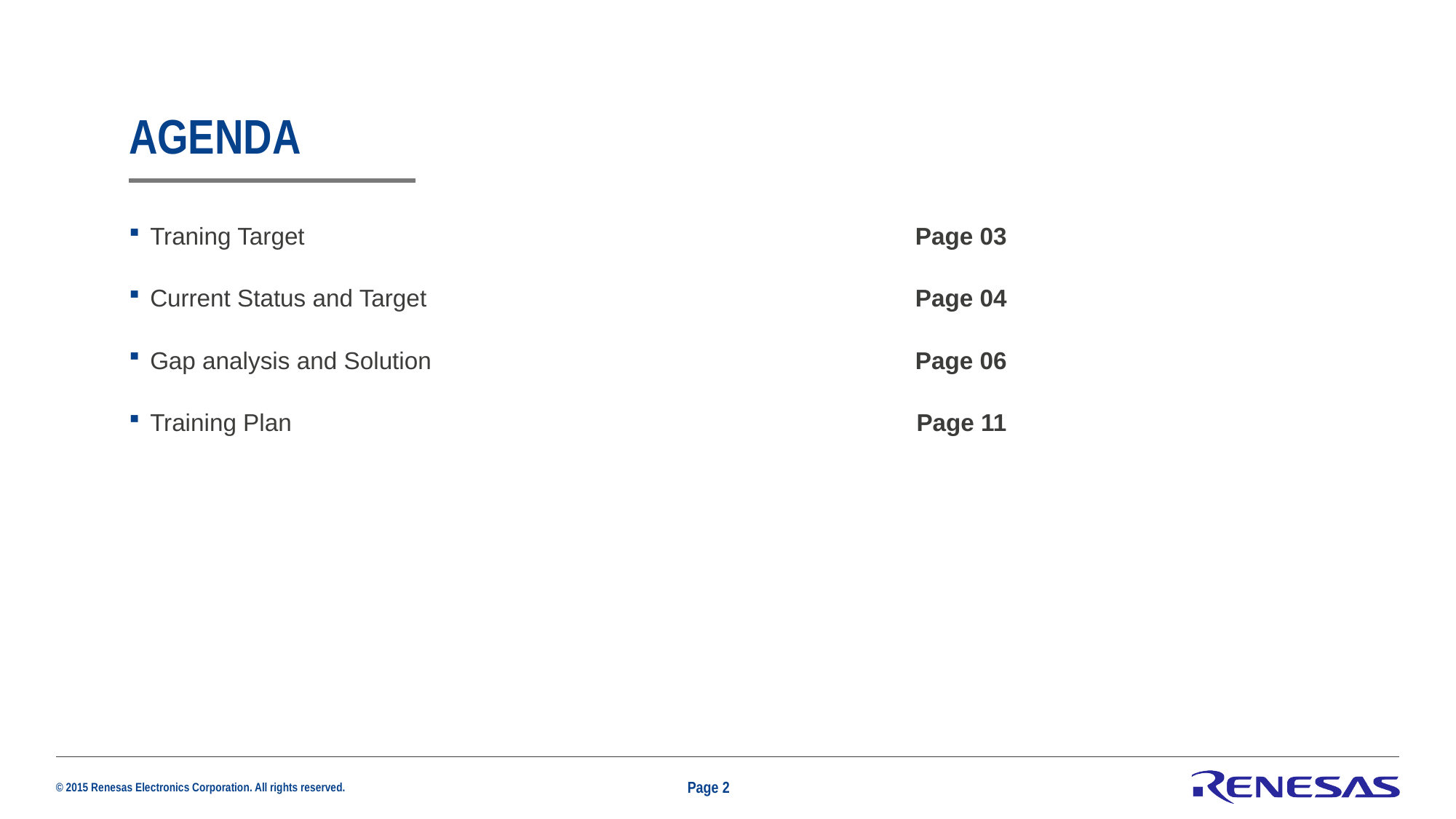

# Agenda
Traning Target	Page 03
Current Status and Target	Page 04
Gap analysis and Solution	Page 06
Training Plan	Page 11
Page 2